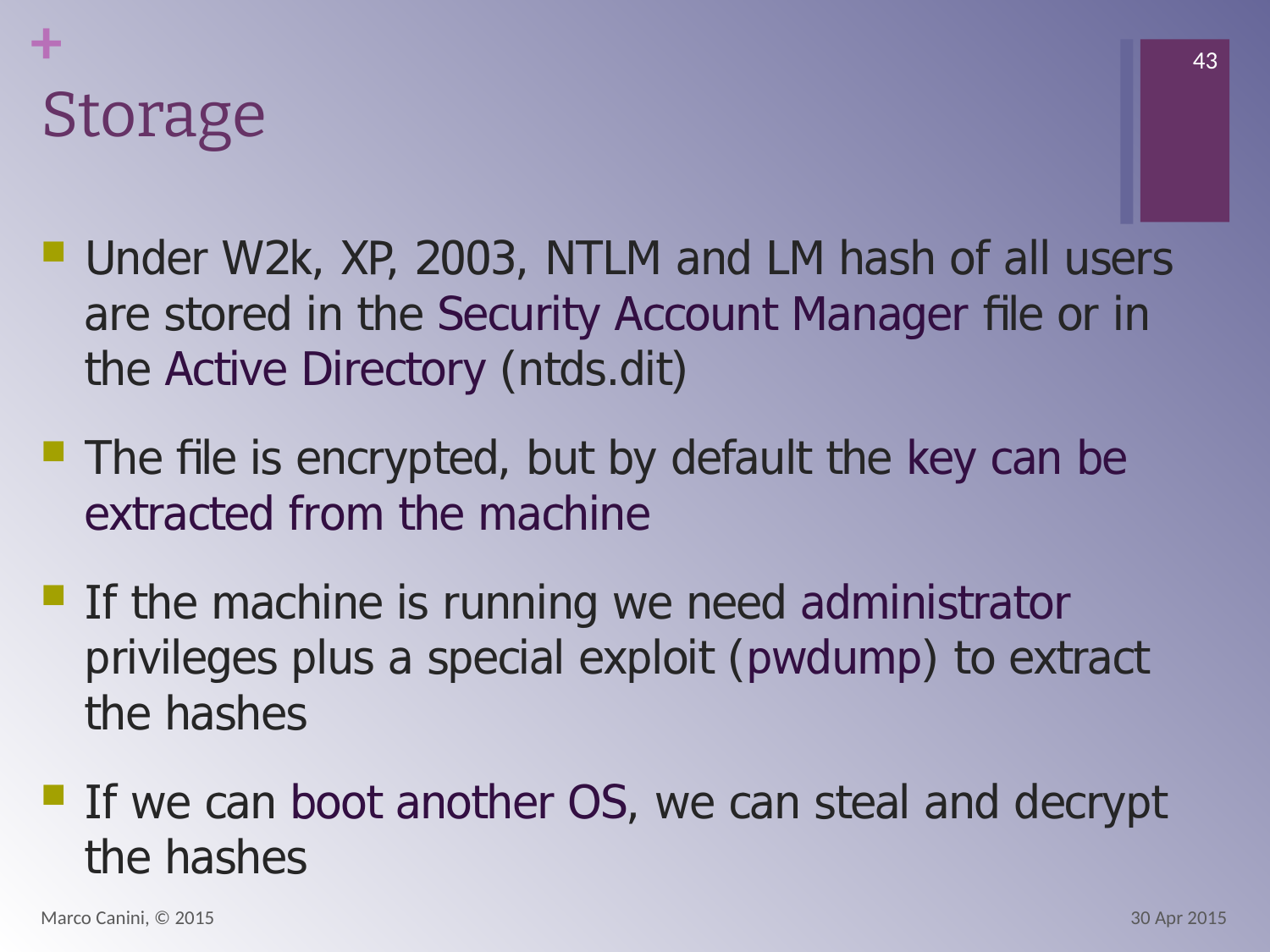

43
# Storage
Under W2k, XP, 2003, NTLM and LM hash of all users are stored in the Security Account Manager file or in the Active Directory (ntds.dit)
The file is encrypted, but by default the key can be extracted from the machine
If the machine is running we need administrator privileges plus a special exploit (pwdump) to extract the hashes
If we can boot another OS, we can steal and decrypt the hashes
Marco Canini, © 2015
30 Apr 2015